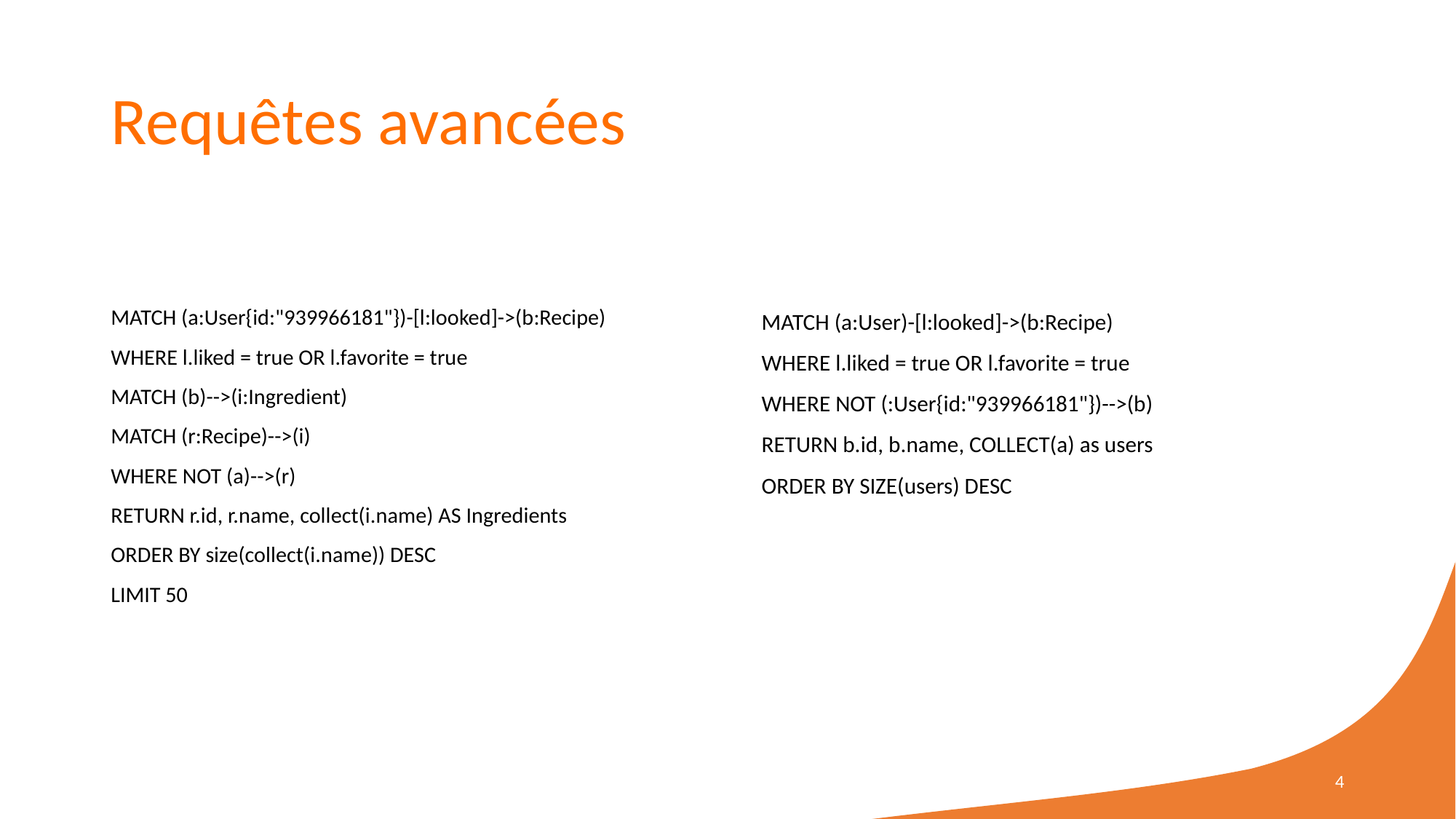

# Requêtes avancées
MATCH (a:User{id:"939966181"})-[l:looked]->(b:Recipe)
WHERE l.liked = true OR l.favorite = true
MATCH (b)-->(i:Ingredient)
MATCH (r:Recipe)-->(i)
WHERE NOT (a)-->(r)
RETURN r.id, r.name, collect(i.name) AS Ingredients
ORDER BY size(collect(i.name)) DESC
LIMIT 50
MATCH (a:User)-[l:looked]->(b:Recipe)
WHERE l.liked = true OR l.favorite = true
WHERE NOT (:User{id:"939966181"})-->(b)
RETURN b.id, b.name, COLLECT(a) as users
ORDER BY SIZE(users) DESC
4